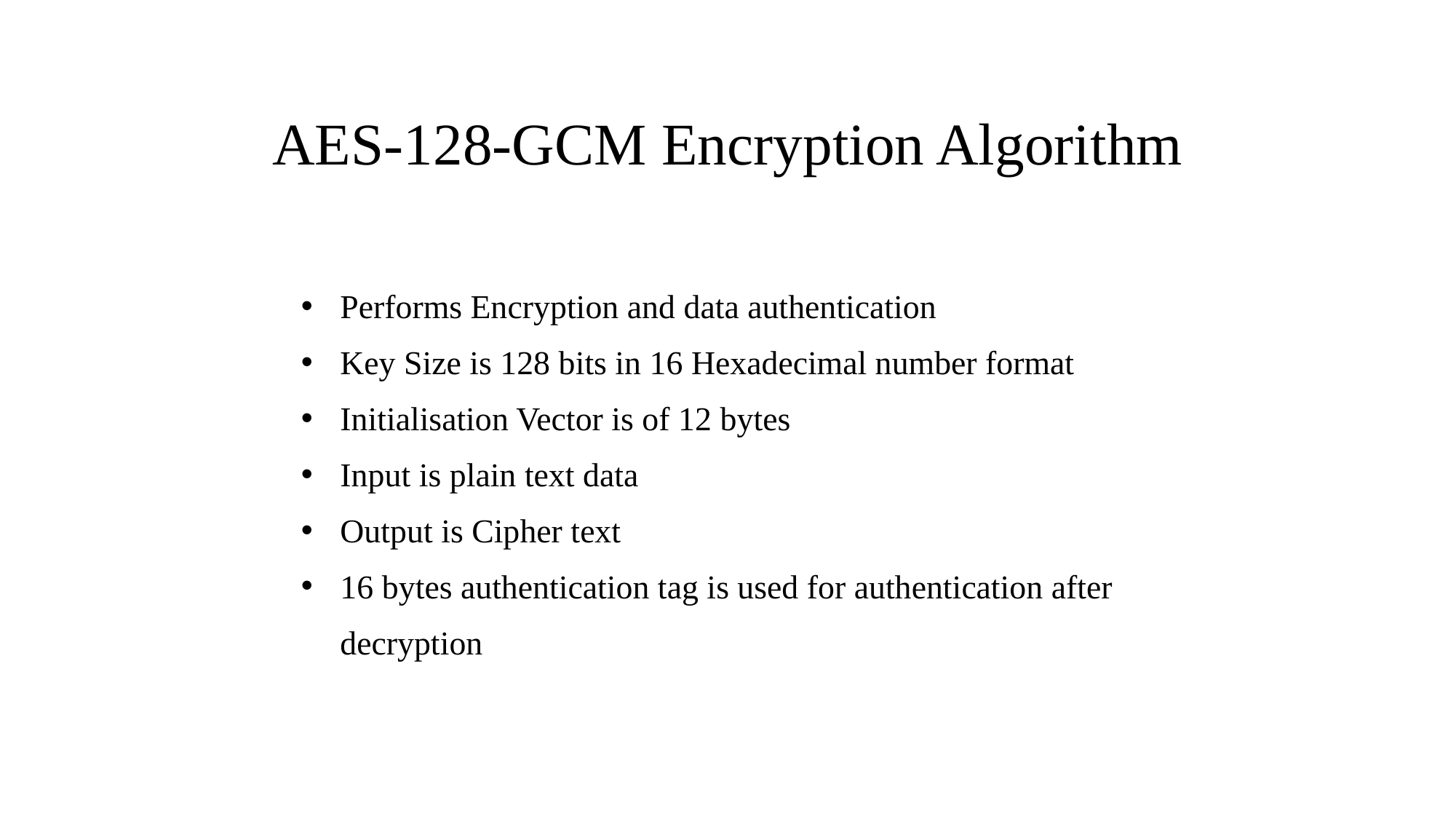

# AES-128-GCM Encryption Algorithm

Performs Encryption and data authentication
Key Size is 128 bits in 16 Hexadecimal number format
Initialisation Vector is of 12 bytes
Input is plain text data
Output is Cipher text
16 bytes authentication tag is used for authentication after decryption